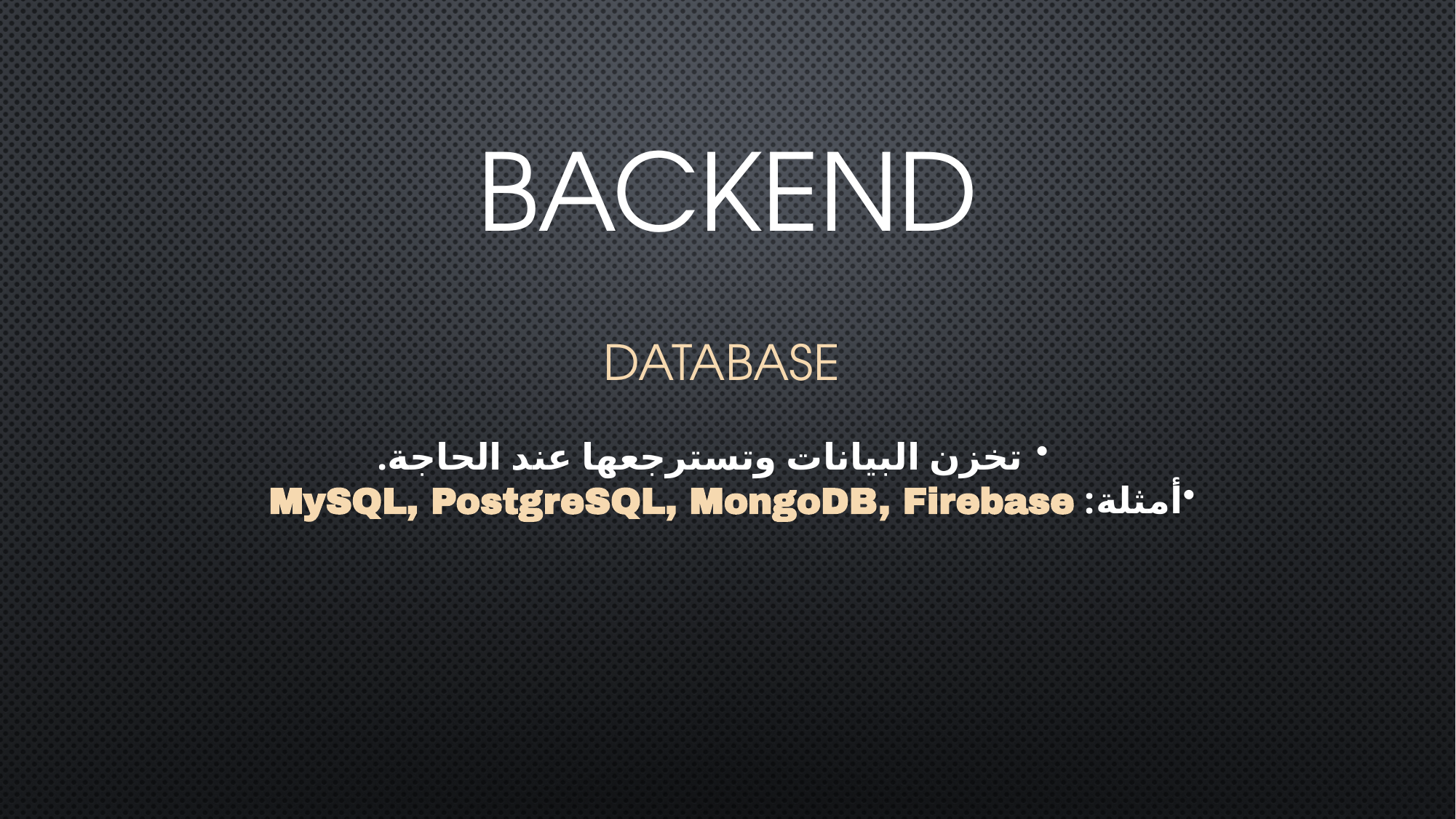

# BACKend
DATABASE

تخزن البيانات وتسترجعها عند الحاجة.
أمثلة: MySQL, PostgreSQL, MongoDB, Firebase